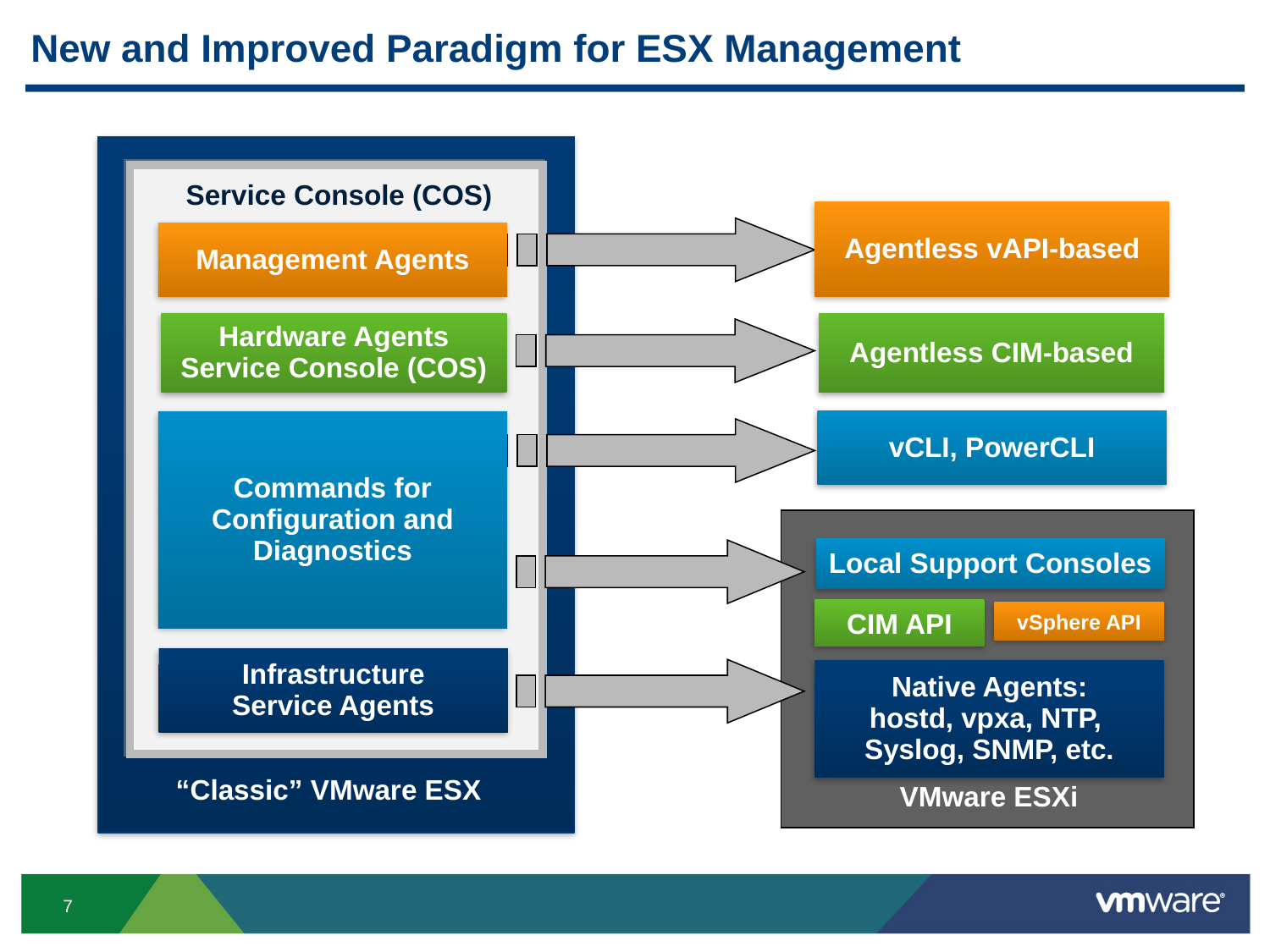

New and Improved Paradigm for ESX Management

Service Console (COS)
Agentless vAPI-based

Management Agents
Hardware Agents
Service Console (COS)
Agentless CIM-based

vCLI, PowerCLI
Commands for
Configuration and
Diagnostics

Local Support Consoles

CIM API
vSphere API
Infrastructure
Service Agents

Native Agents:
hostd, vpxa, NTP,
Syslog, SNMP, etc.
“Classic” VMware ESX
VMware ESXi